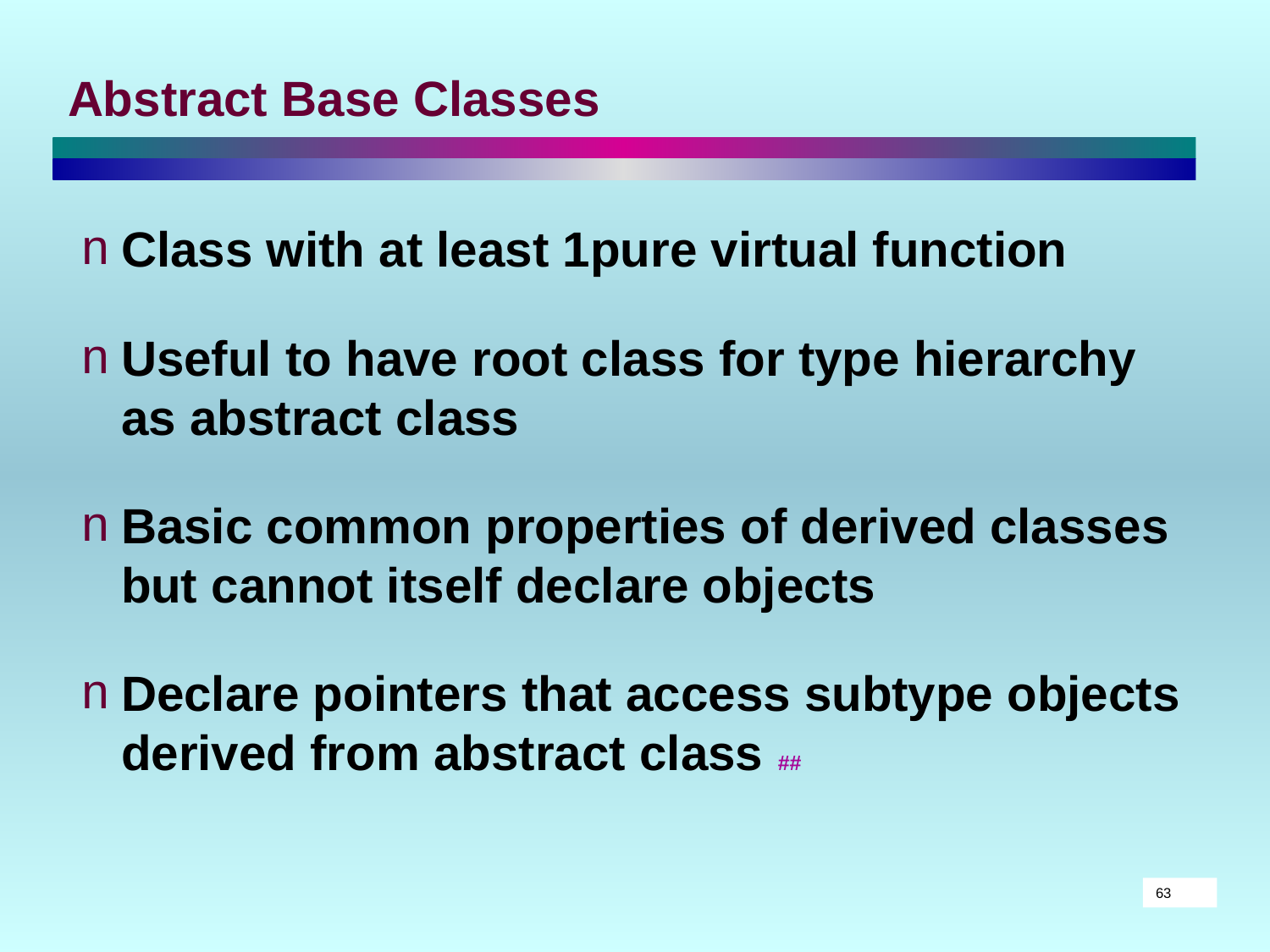

# Abstract Base Classes
Class with at least 1pure virtual function
Useful to have root class for type hierarchy as abstract class
Basic common properties of derived classes but cannot itself declare objects
Declare pointers that access subtype objects derived from abstract class ##
63